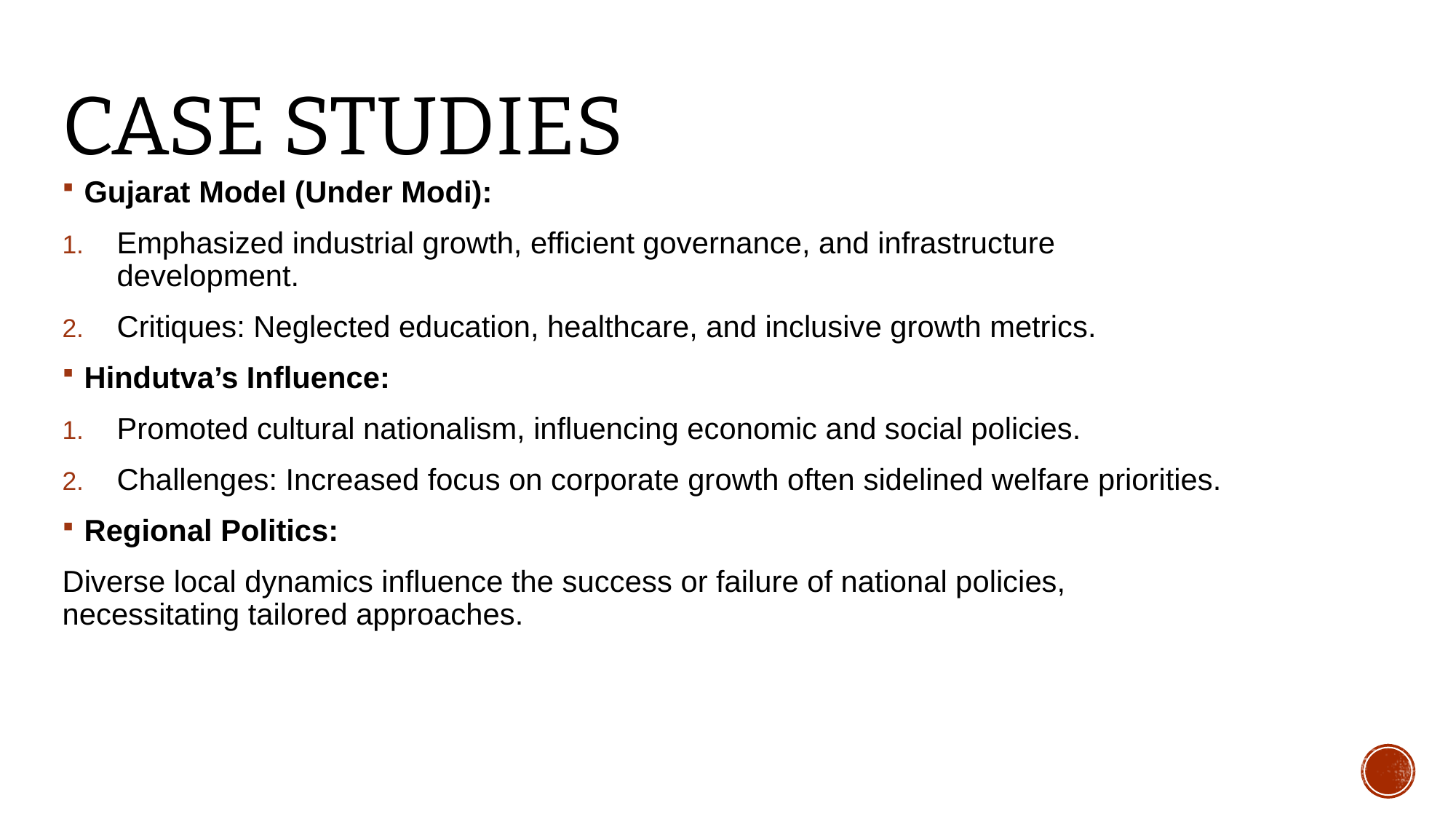

# Case studies
Gujarat Model (Under Modi):
Emphasized industrial growth, efficient governance, and infrastructure development.
Critiques: Neglected education, healthcare, and inclusive growth metrics.
Hindutva’s Influence:
Promoted cultural nationalism, influencing economic and social policies.
Challenges: Increased focus on corporate growth often sidelined welfare priorities.
Regional Politics:
Diverse local dynamics influence the success or failure of national policies, necessitating tailored approaches.